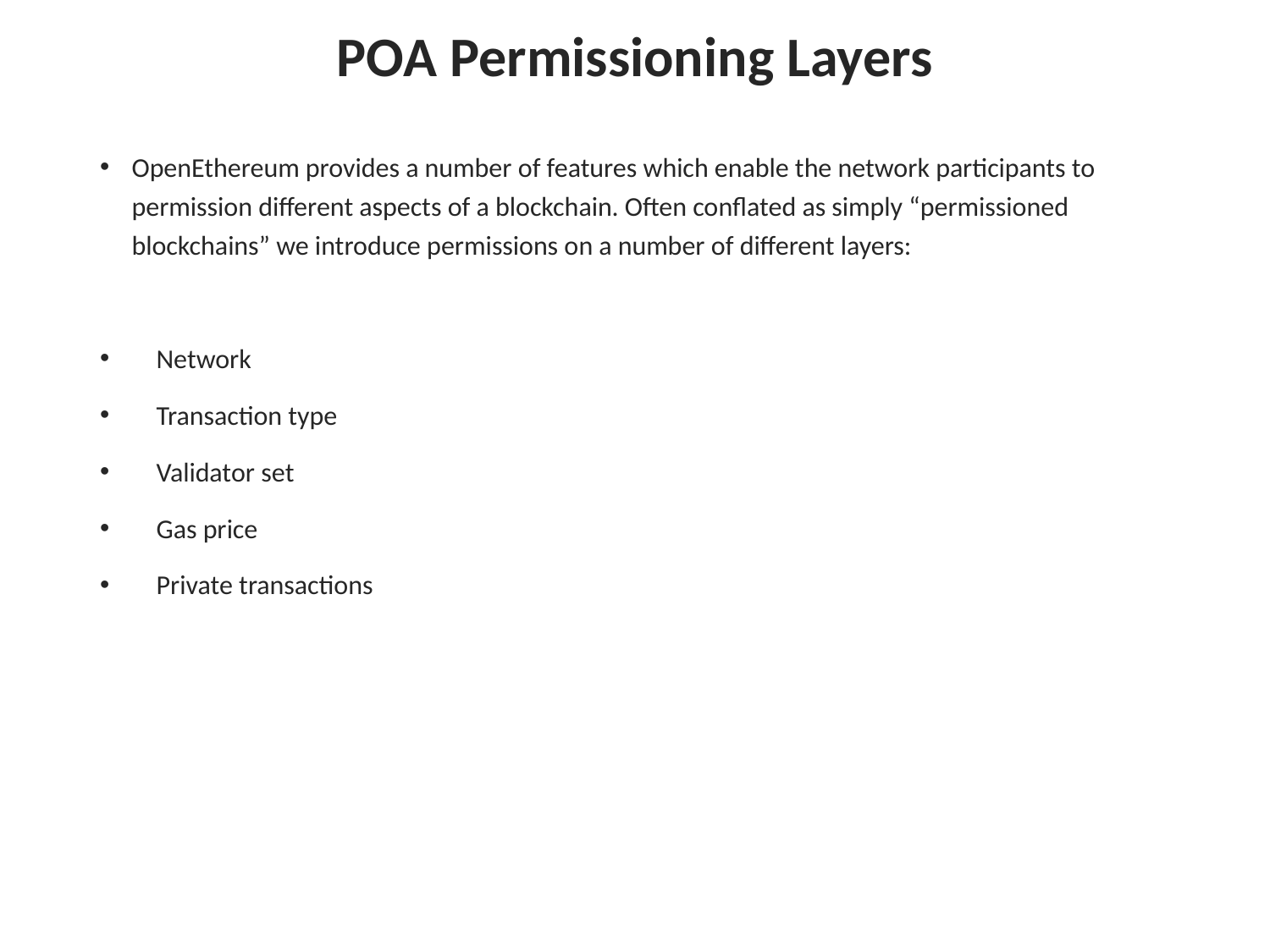

# POA Permissioning Layers
OpenEthereum provides a number of features which enable the network participants to permission different aspects of a blockchain. Often conflated as simply “permissioned blockchains” we introduce permissions on a number of different layers:

    Network
    Transaction type
    Validator set
    Gas price
    Private transactions